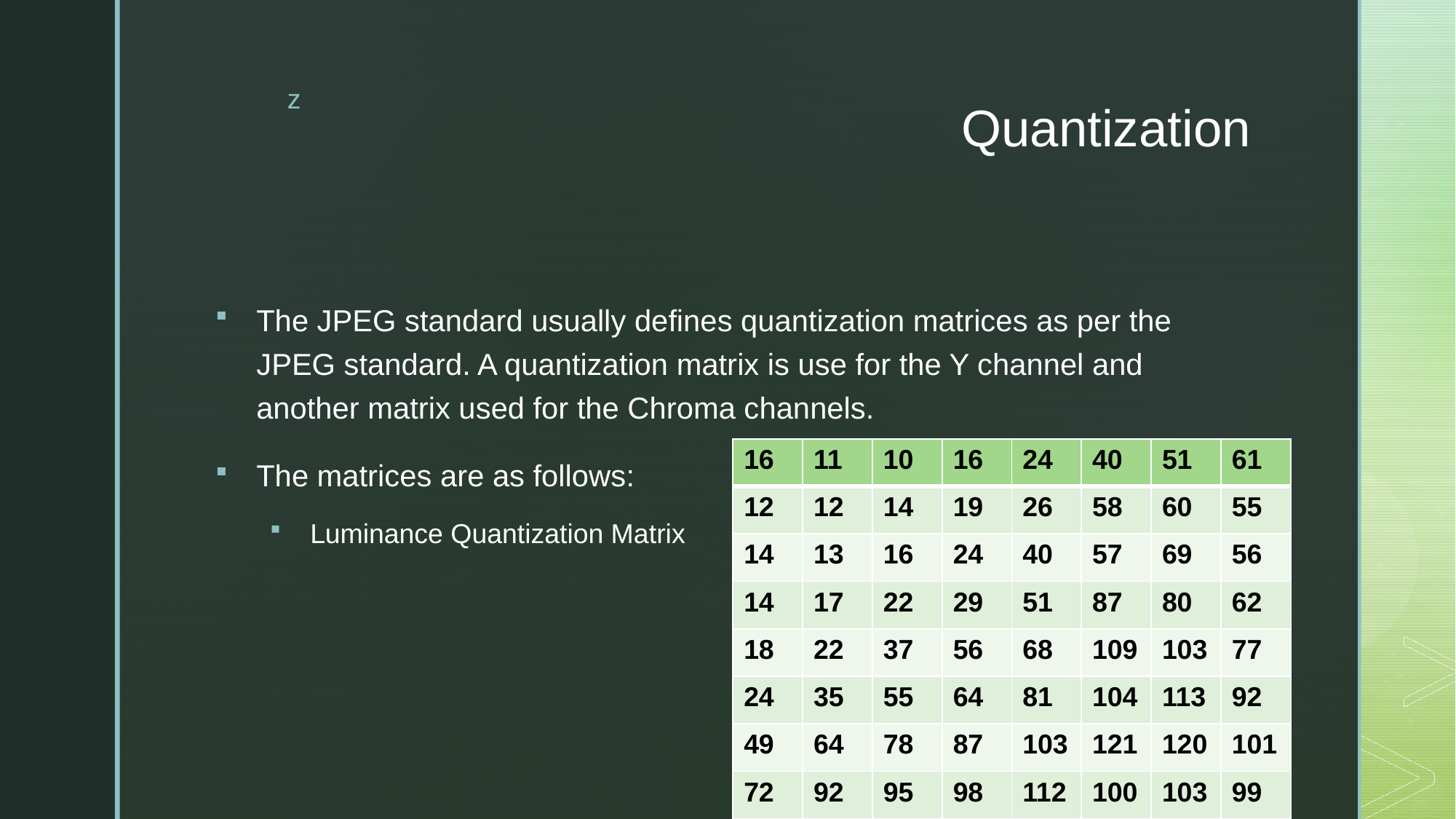

# Quantization
The JPEG standard usually defines quantization matrices as per the JPEG standard. A quantization matrix is use for the Y channel and another matrix used for the Chroma channels.
The matrices are as follows:
Luminance Quantization Matrix

| 16 | 11 | 10 | 16 | 24 | 40 | 51 | 61 |
| --- | --- | --- | --- | --- | --- | --- | --- |
| 12 | 12 | 14 | 19 | 26 | 58 | 60 | 55 |
| 14 | 13 | 16 | 24 | 40 | 57 | 69 | 56 |
| 14 | 17 | 22 | 29 | 51 | 87 | 80 | 62 |
| 18 | 22 | 37 | 56 | 68 | 109 | 103 | 77 |
| 24 | 35 | 55 | 64 | 81 | 104 | 113 | 92 |
| 49 | 64 | 78 | 87 | 103 | 121 | 120 | 101 |
| 72 | 92 | 95 | 98 | 112 | 100 | 103 | 99 |